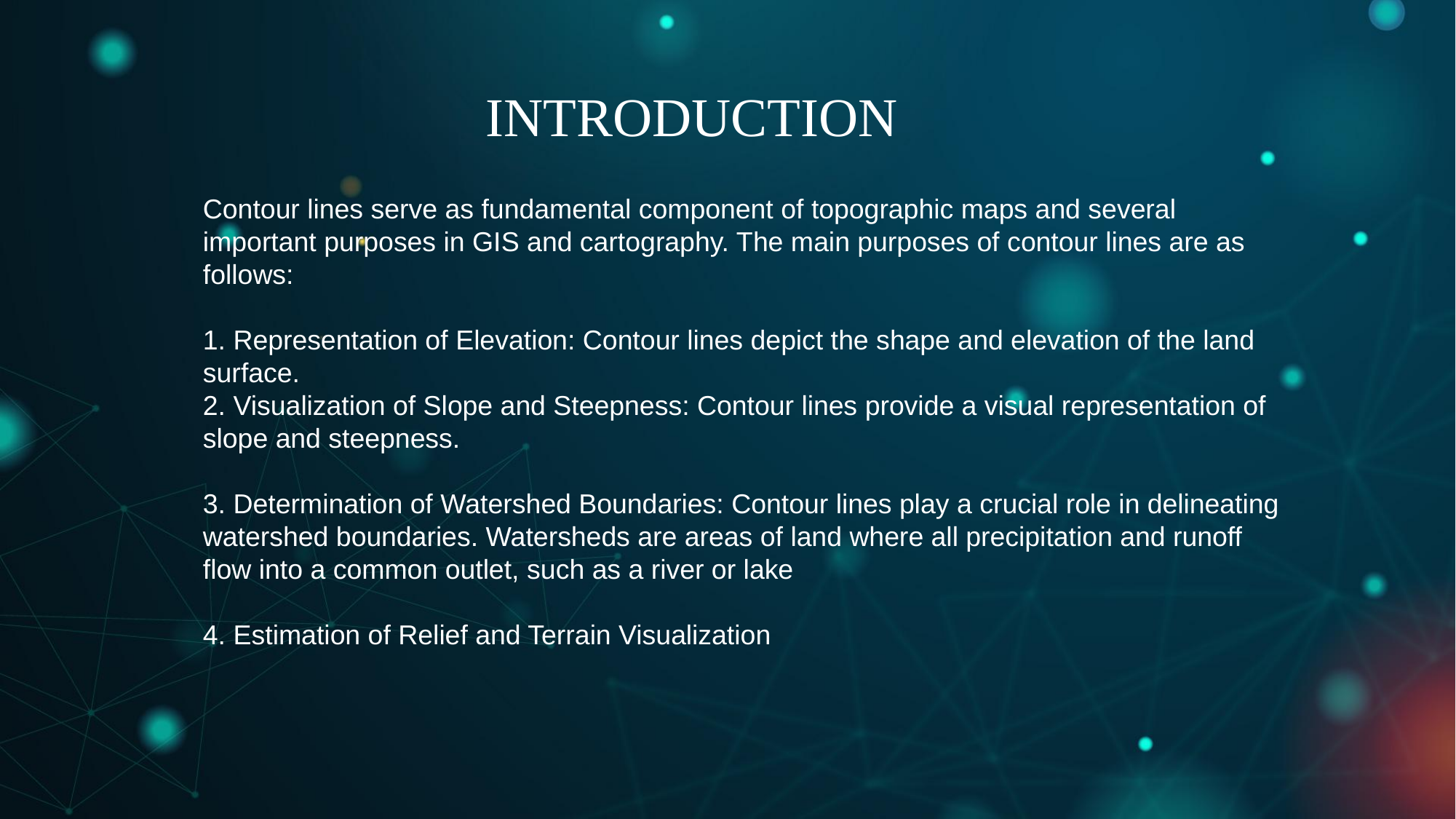

INTRODUCTION
Contour lines serve as fundamental component of topographic maps and several important purposes in GIS and cartography. The main purposes of contour lines are as follows:

1. Representation of Elevation: Contour lines depict the shape and elevation of the land surface.
2. Visualization of Slope and Steepness: Contour lines provide a visual representation of slope and steepness.

3. Determination of Watershed Boundaries: Contour lines play a crucial role in delineating watershed boundaries. Watersheds are areas of land where all precipitation and runoff flow into a common outlet, such as a river or lake

4. Estimation of Relief and Terrain Visualization